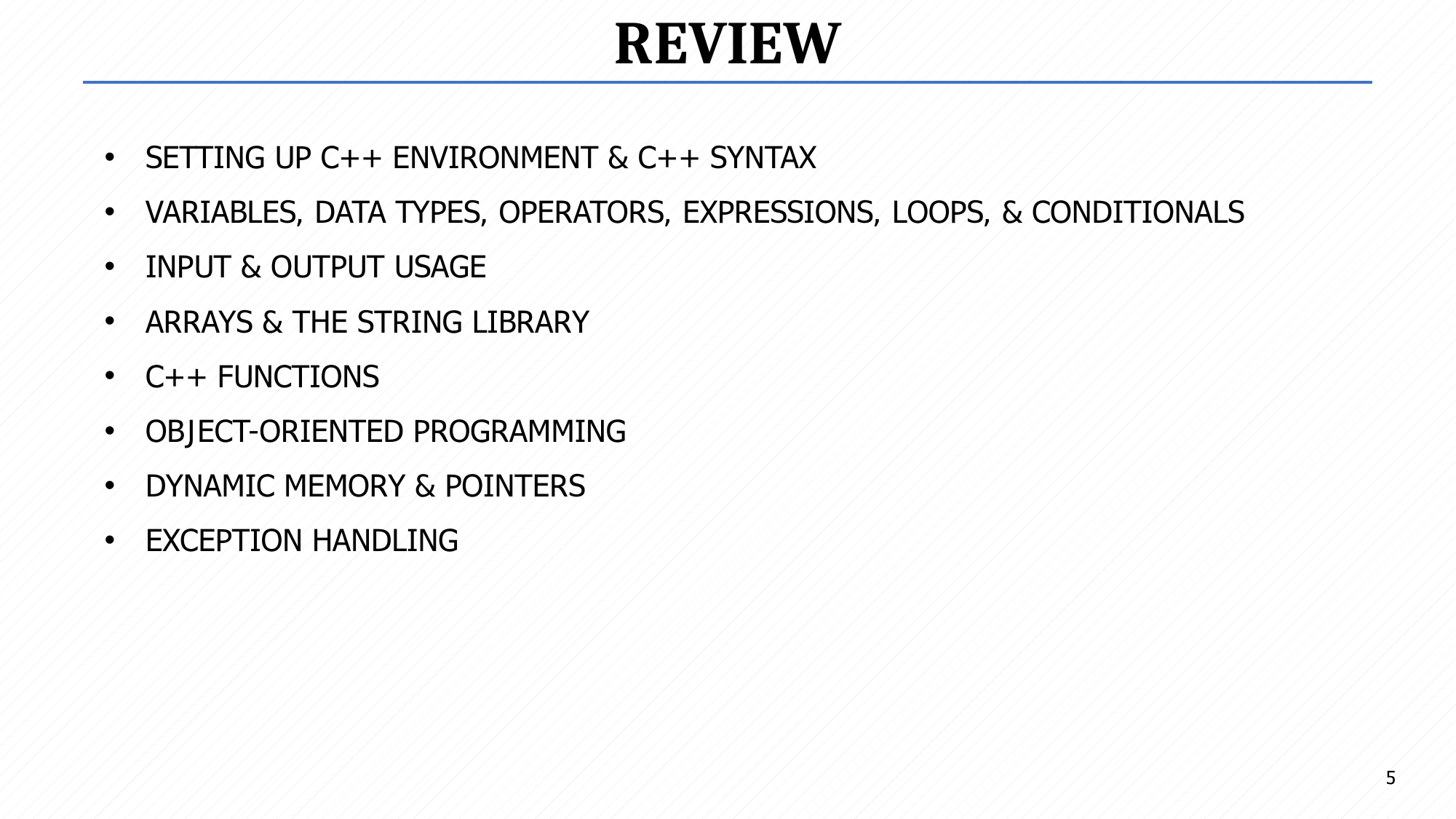

# REVIEW
SETTING UP C++ ENVIRONMENT & C++ SYNTAX
VARIABLES, DATA TYPES, OPERATORS, EXPRESSIONS, LOOPS, & CONDITIONALS
INPUT & OUTPUT USAGE
ARRAYS & THE STRING LIBRARY
C++ FUNCTIONS
OBJECT-ORIENTED PROGRAMMING
DYNAMIC MEMORY & POINTERS
EXCEPTION HANDLING

5